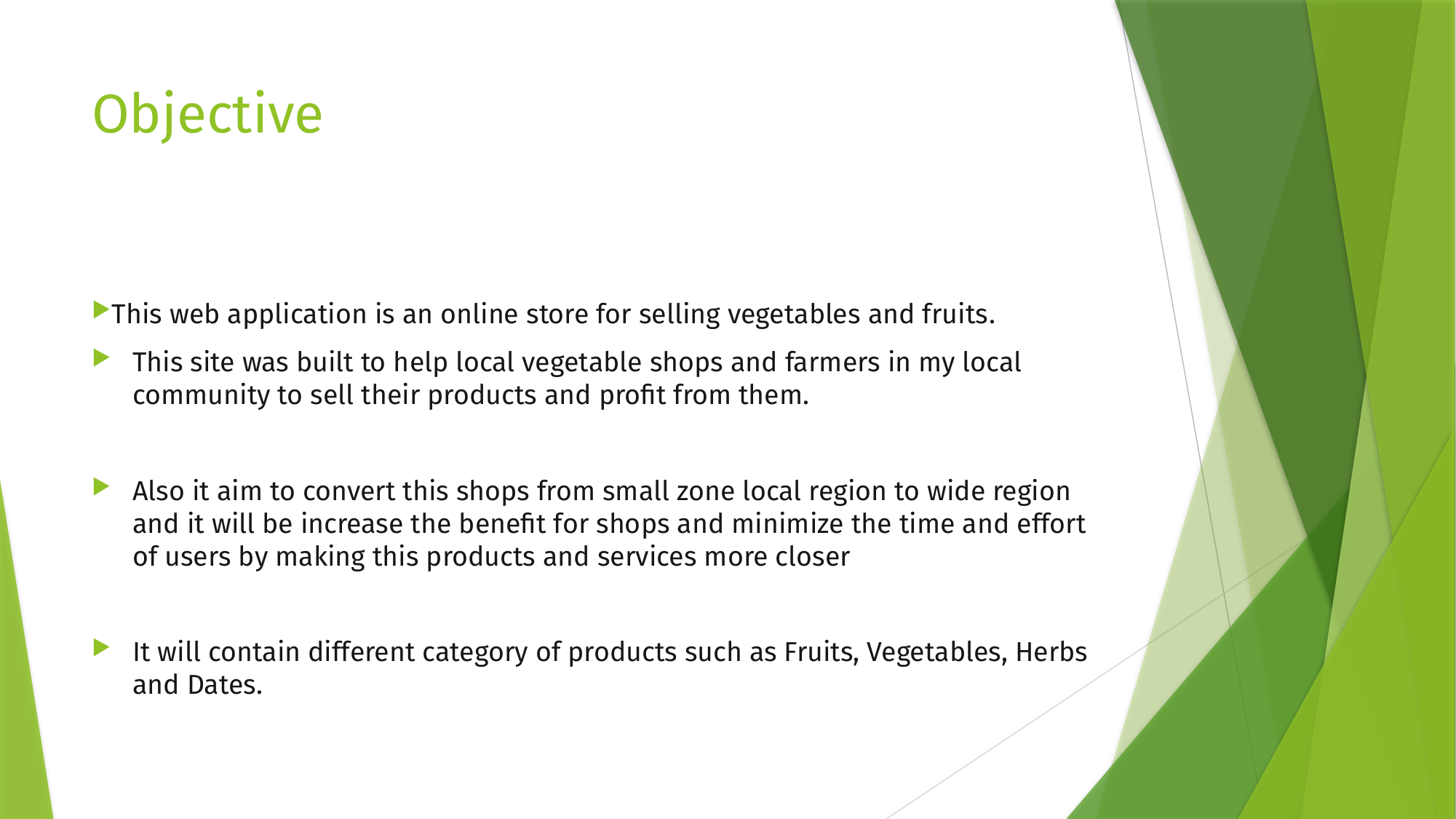

# Objective
This web application is an online store for selling vegetables and fruits.
This site was built to help local vegetable shops and farmers in my local community to sell their products and profit from them.

Also it aim to convert this shops from small zone local region to wide region and it will be increase the benefit for shops and minimize the time and effort of users by making this products and services more closer

It will contain different category of products such as Fruits, Vegetables, Herbs and Dates.